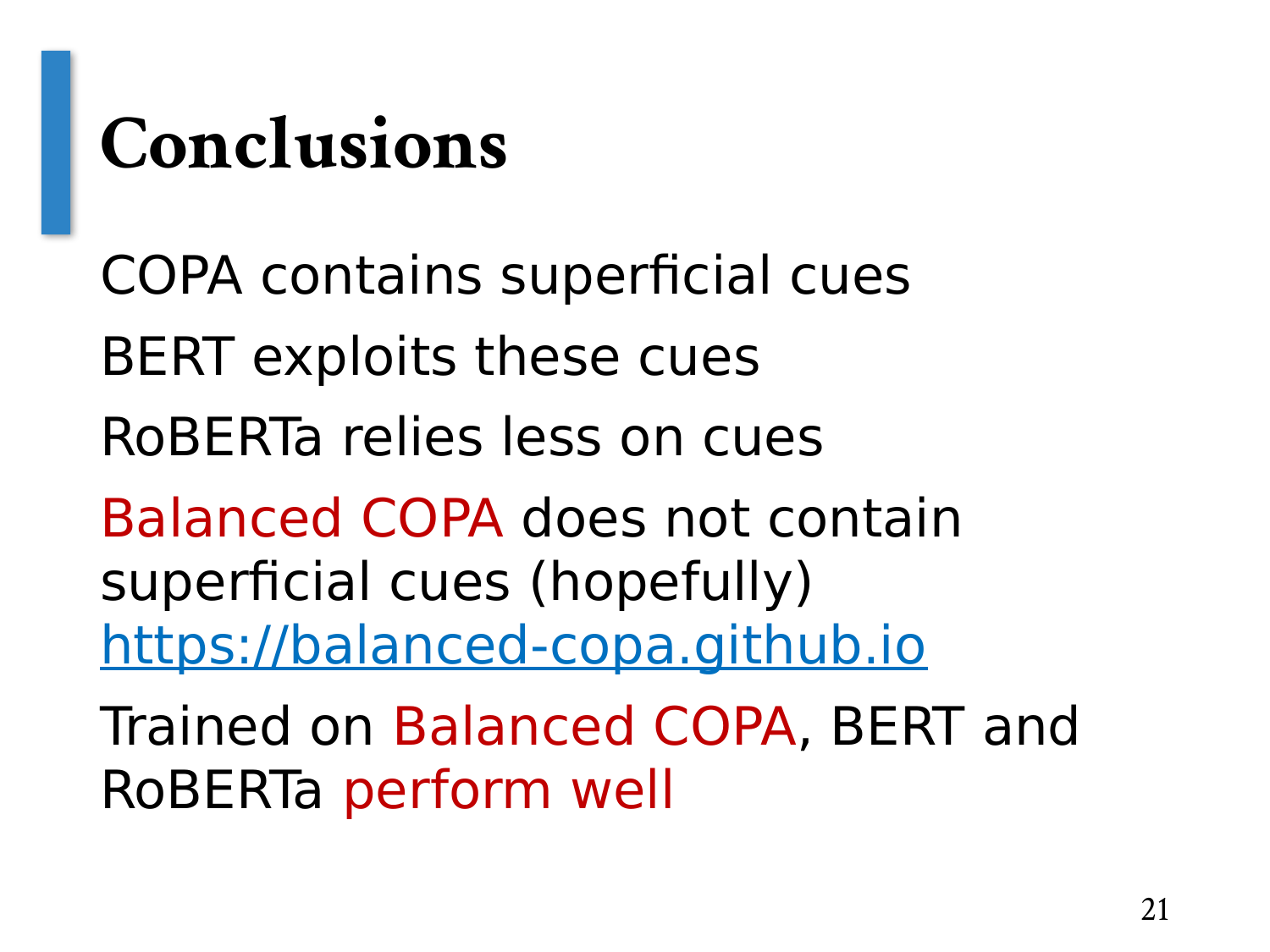

# Conclusions
COPA contains superficial cues
BERT exploits these cues
RoBERTa relies less on cues
Balanced COPA does not contain superficial cues (hopefully) https://balanced-copa.github.io
Trained on Balanced COPA, BERT and RoBERTa perform well
21